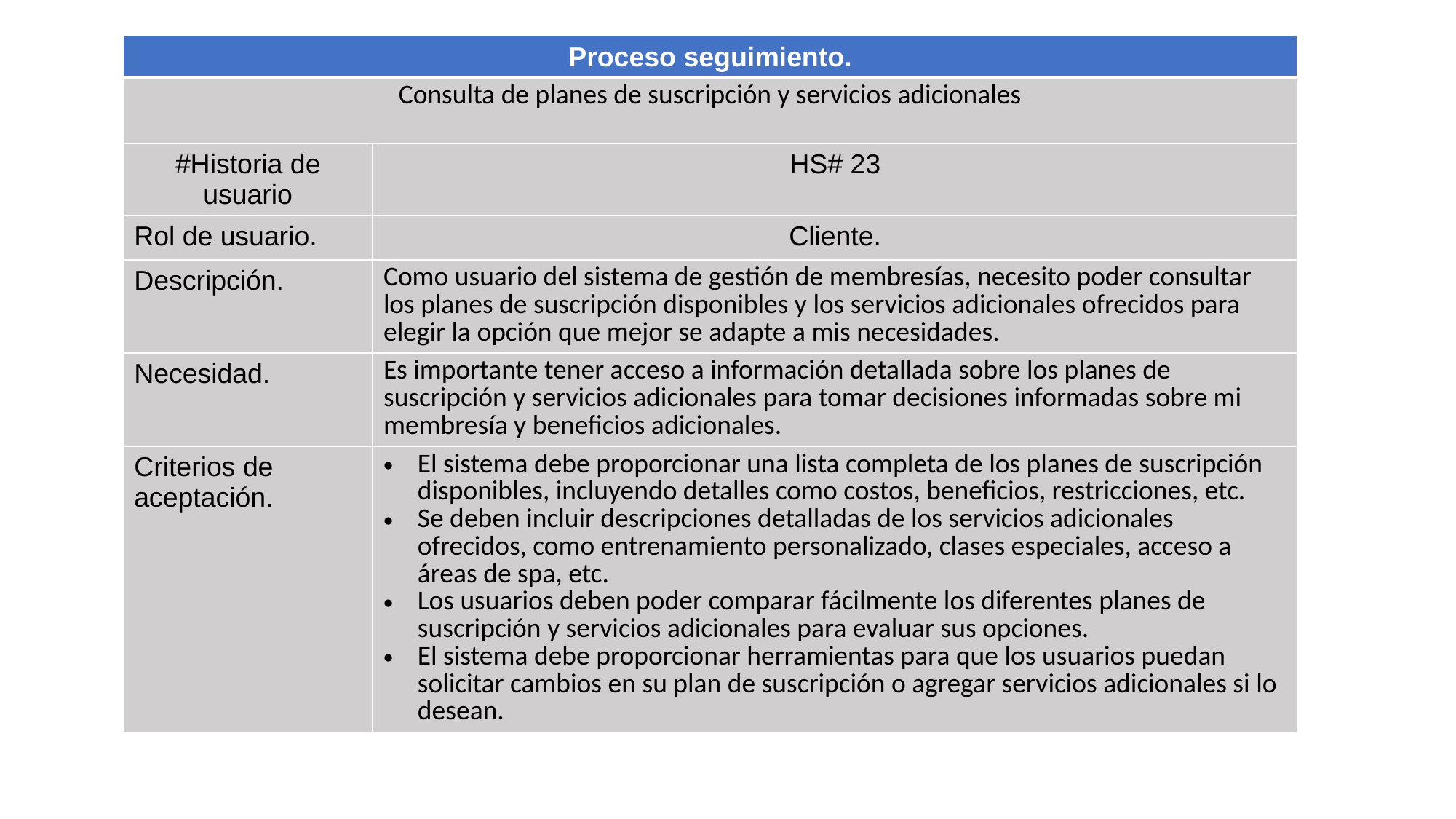

| Proceso seguimiento. |  |
| --- | --- |
| Consulta de planes de suscripción y servicios adicionales |  |
| #Historia de usuario | HS# 23 |
| Rol de usuario. | Cliente. |
| Descripción. | Como usuario del sistema de gestión de membresías, necesito poder consultar los planes de suscripción disponibles y los servicios adicionales ofrecidos para elegir la opción que mejor se adapte a mis necesidades. |
| Necesidad. | Es importante tener acceso a información detallada sobre los planes de suscripción y servicios adicionales para tomar decisiones informadas sobre mi membresía y beneficios adicionales. |
| Criterios de aceptación. | El sistema debe proporcionar una lista completa de los planes de suscripción disponibles, incluyendo detalles como costos, beneficios, restricciones, etc. Se deben incluir descripciones detalladas de los servicios adicionales ofrecidos, como entrenamiento personalizado, clases especiales, acceso a áreas de spa, etc. Los usuarios deben poder comparar fácilmente los diferentes planes de suscripción y servicios adicionales para evaluar sus opciones. El sistema debe proporcionar herramientas para que los usuarios puedan solicitar cambios en su plan de suscripción o agregar servicios adicionales si lo desean. |